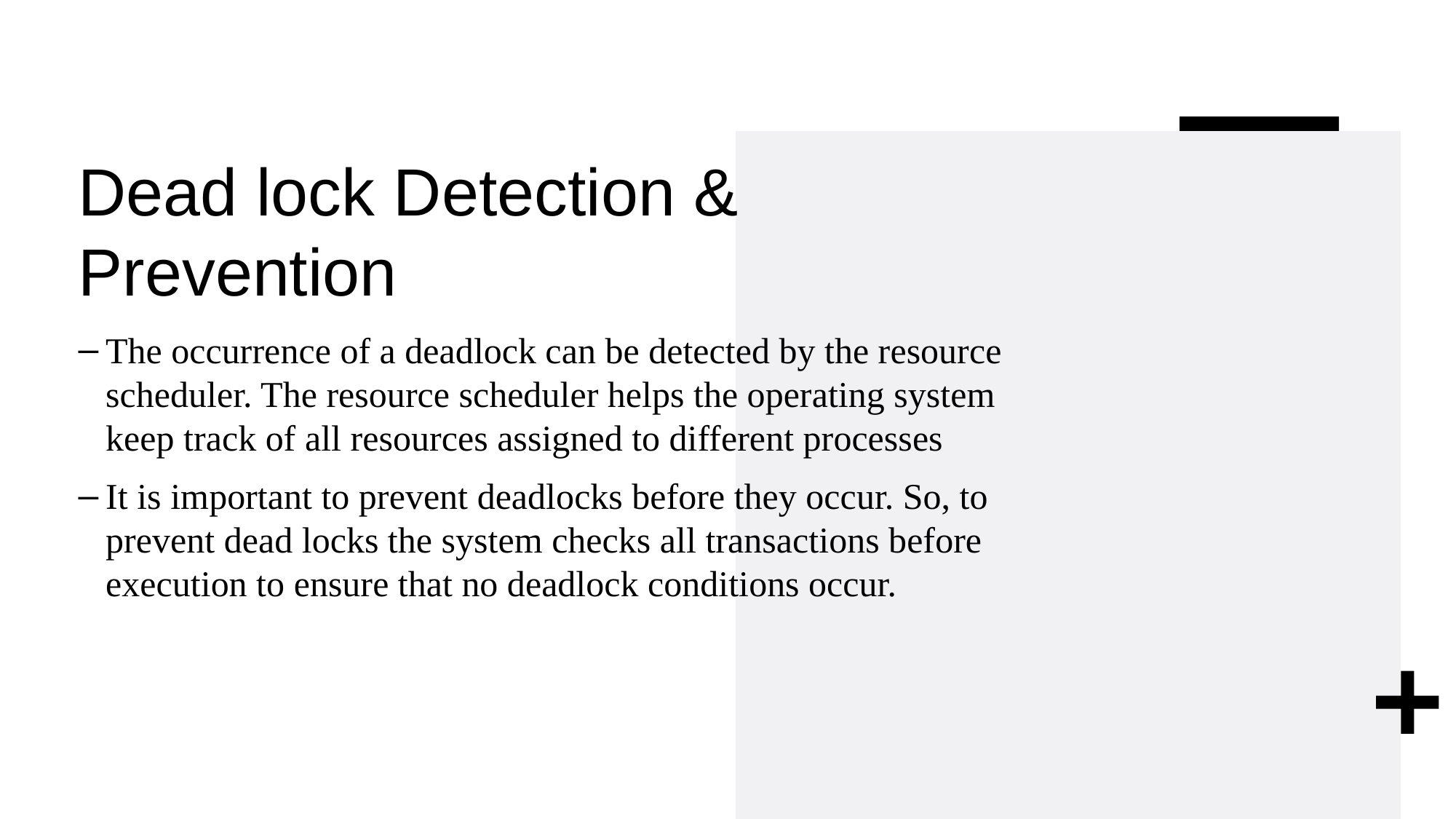

# Dead lock Detection & Prevention
The occurrence of a deadlock can be detected by the resource scheduler. The resource scheduler helps the operating system keep track of all resources assigned to different processes
It is important to prevent deadlocks before they occur. So, to prevent dead locks the system checks all transactions before execution to ensure that no deadlock conditions occur.